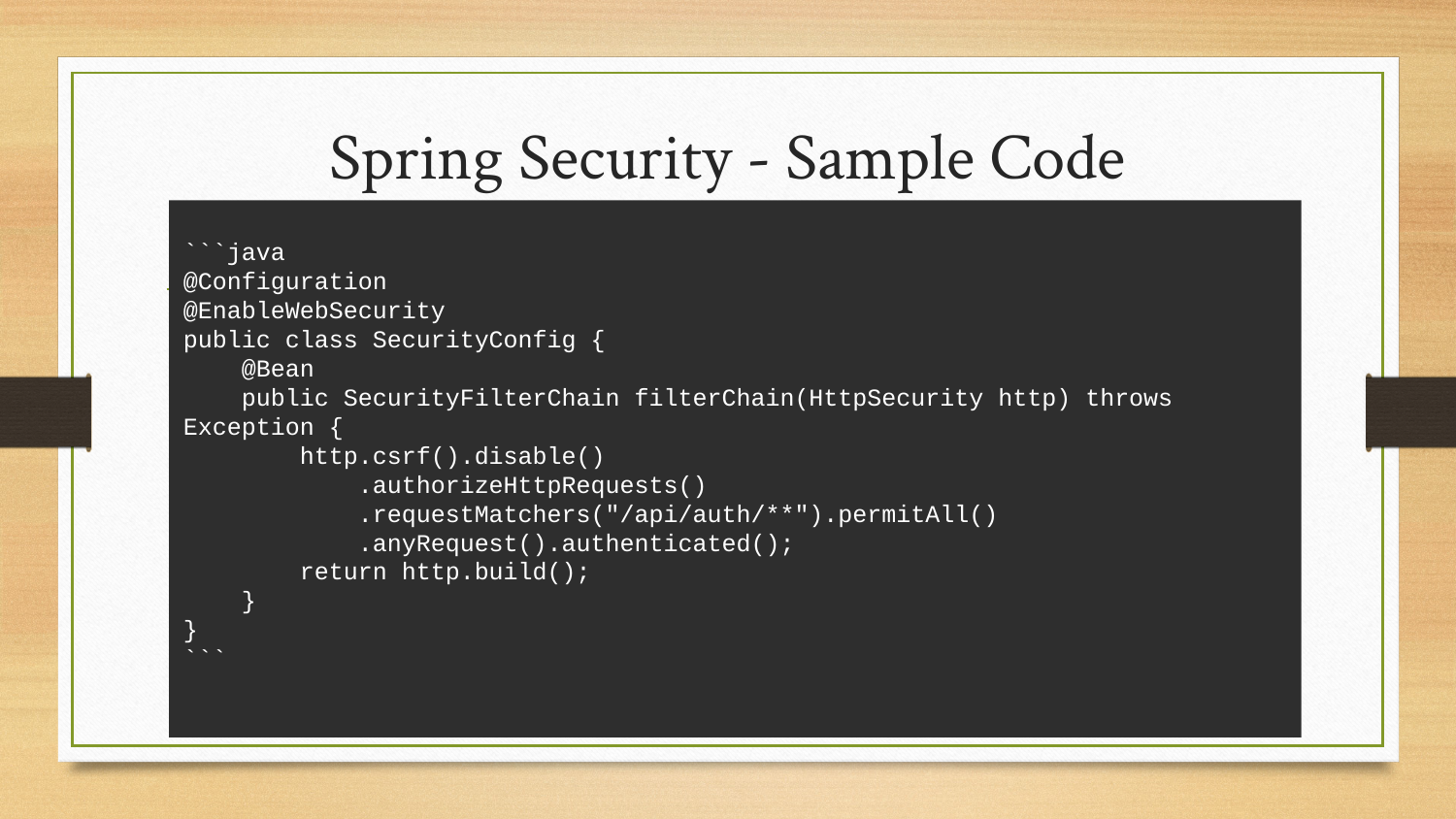

# Spring Security - Sample Code

```java
@Configuration
@EnableWebSecurity
public class SecurityConfig {
    @Bean
    public SecurityFilterChain filterChain(HttpSecurity http) throws Exception {
        http.csrf().disable()
            .authorizeHttpRequests()
            .requestMatchers("/api/auth/**").permitAll()
            .anyRequest().authenticated();
        return http.build();
    }
}
```